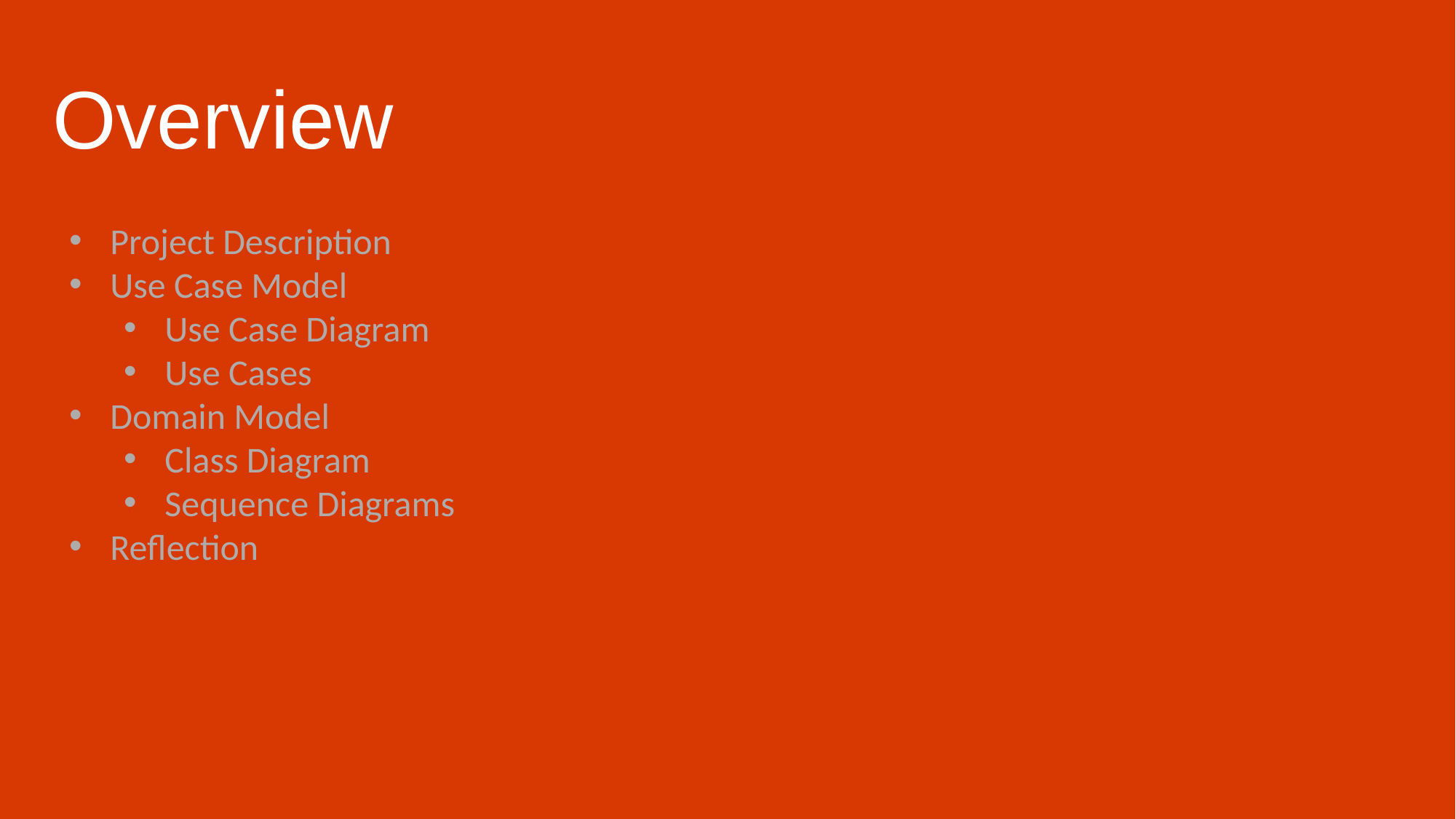

Overview
Project Description
Use Case Model
Use Case Diagram
Use Cases
Domain Model
Class Diagram
Sequence Diagrams
Reflection